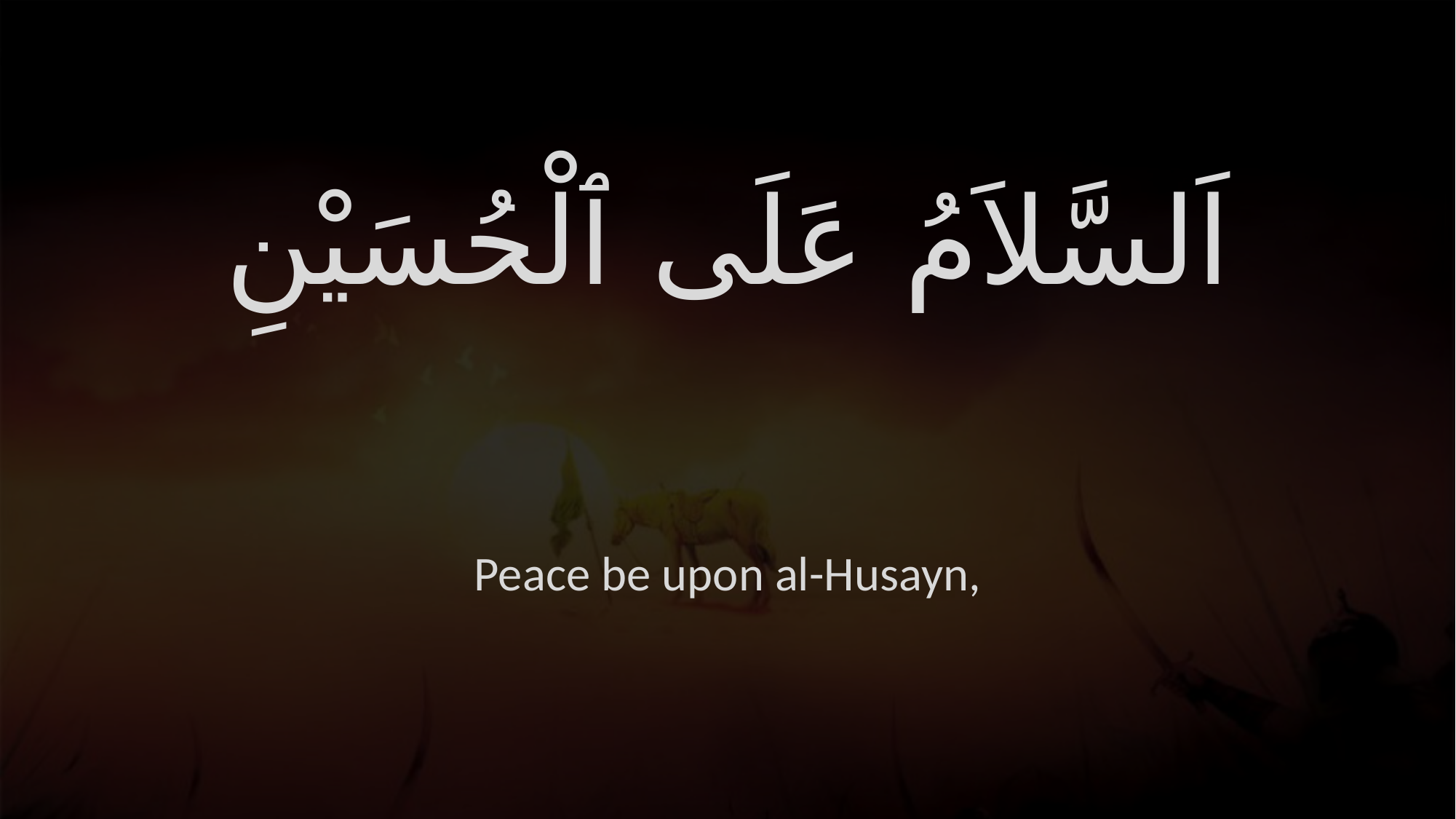

# اَلسَّلاَمُ عَلَى ٱلْحُسَيْنِ
Peace be upon al-Husayn,